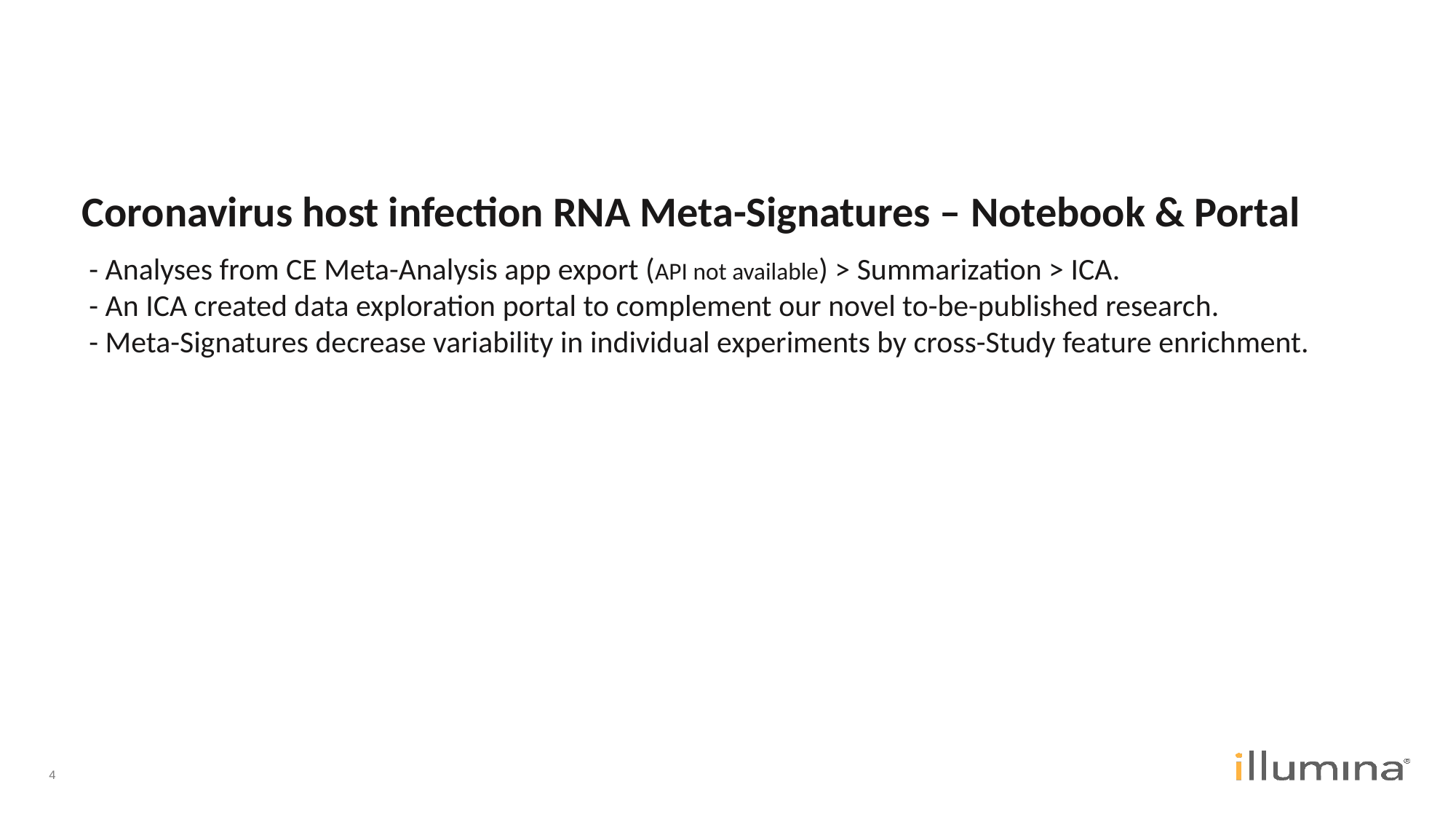

Coronavirus host infection RNA Meta-Signatures – Notebook & Portal

 - Analyses from CE Meta-Analysis app export (API not available) > Summarization > ICA.
 - An ICA created data exploration portal to complement our novel to-be-published research.
 - Meta-Signatures decrease variability in individual experiments by cross-Study feature enrichment.